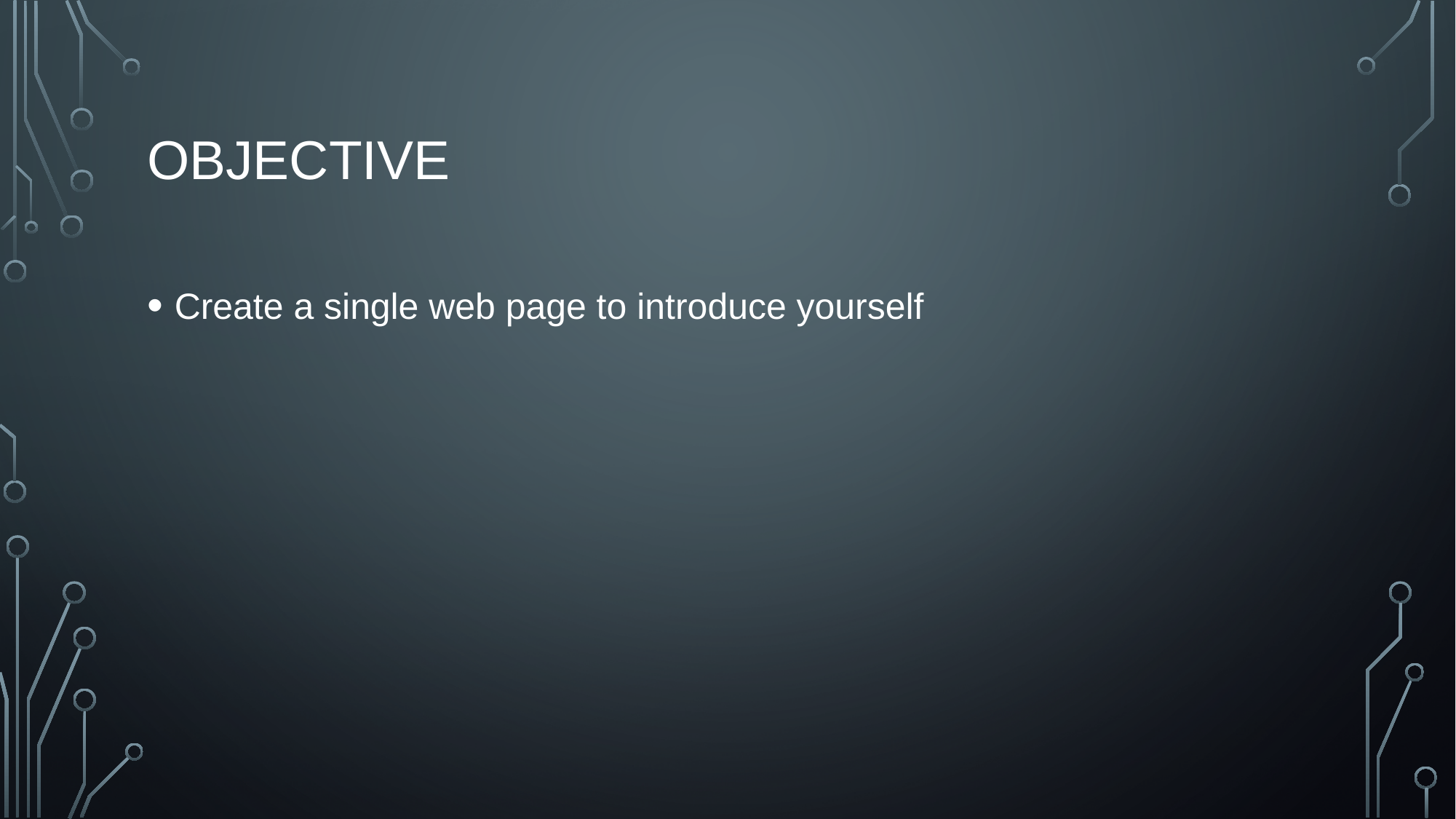

# Objective
Create a single web page to introduce yourself